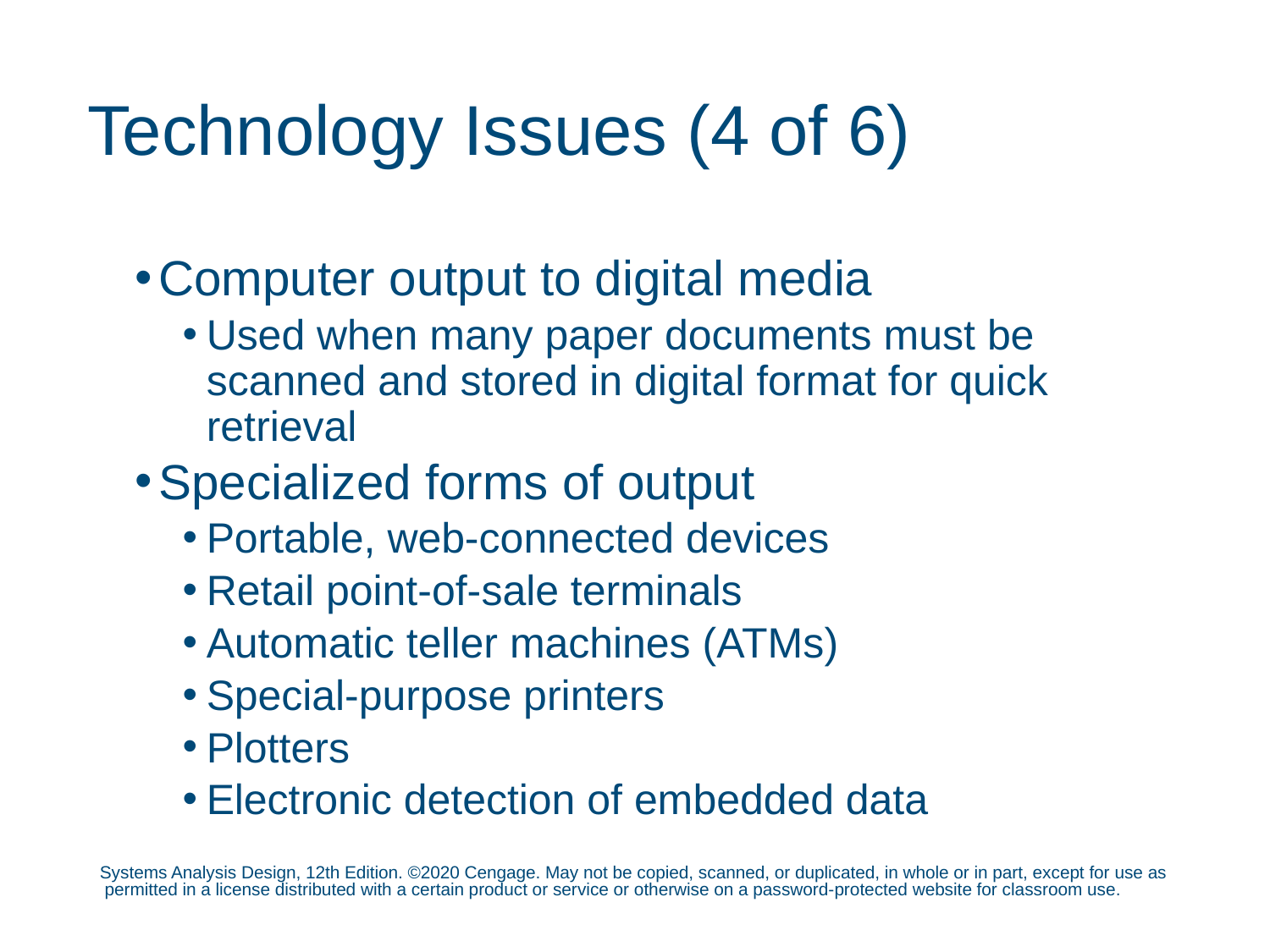

# Technology Issues (4 of 6)
Computer output to digital media
Used when many paper documents must be scanned and stored in digital format for quick retrieval
Specialized forms of output
Portable, web-connected devices
Retail point-of-sale terminals
Automatic teller machines (ATMs)
Special-purpose printers
Plotters
Electronic detection of embedded data
Systems Analysis Design, 12th Edition. ©2020 Cengage. May not be copied, scanned, or duplicated, in whole or in part, except for use as permitted in a license distributed with a certain product or service or otherwise on a password-protected website for classroom use.